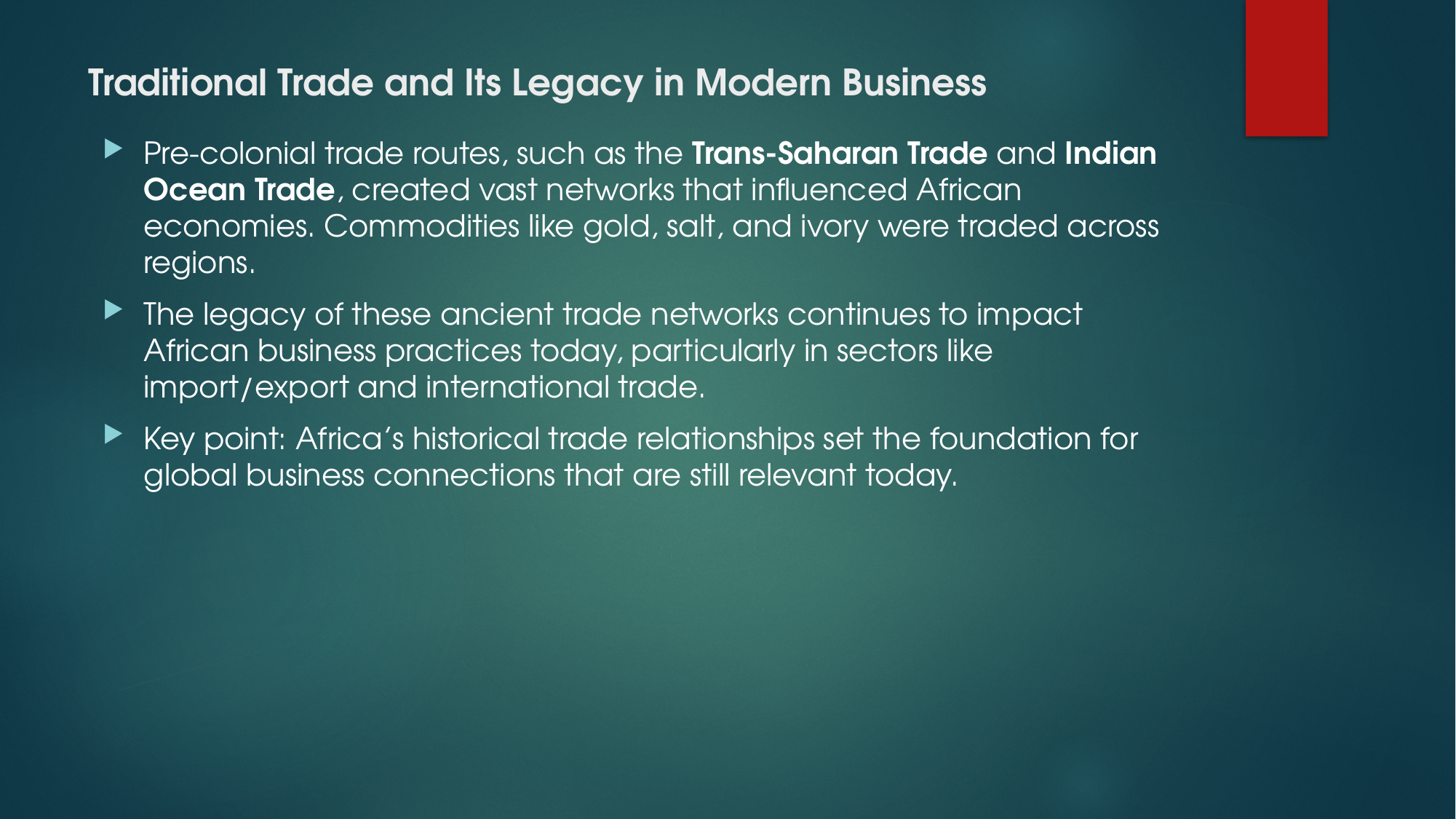

# Traditional Trade and Its Legacy in Modern Business
Pre-colonial trade routes, such as the Trans-Saharan Trade and Indian Ocean Trade, created vast networks that influenced African economies. Commodities like gold, salt, and ivory were traded across regions.
The legacy of these ancient trade networks continues to impact African business practices today, particularly in sectors like import/export and international trade.
Key point: Africa’s historical trade relationships set the foundation for global business connections that are still relevant today.